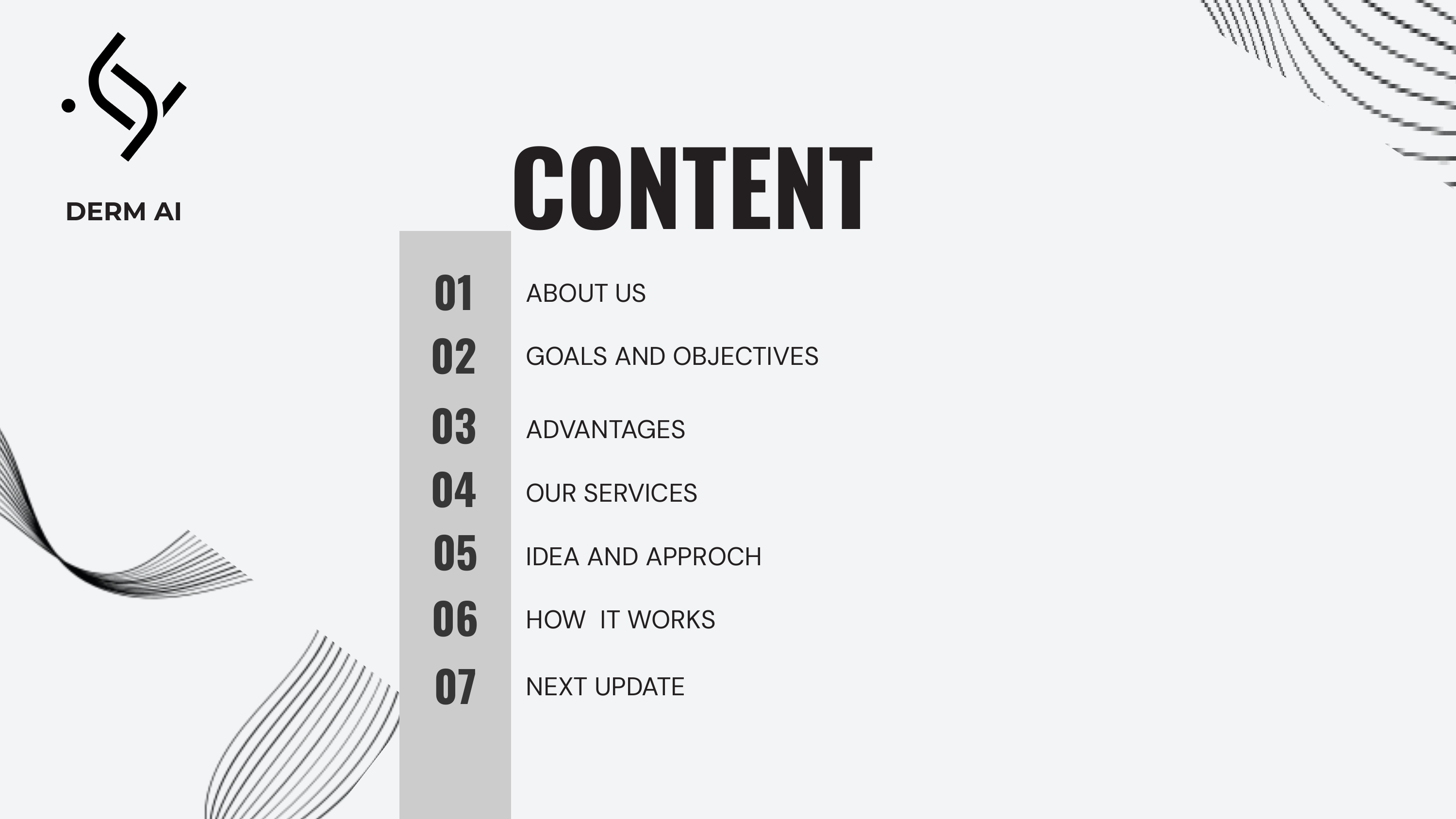

DERM AI
CONTENT

01
ABOUT US
02
GOALS AND OBJECTIVES
03
ADVANTAGES

04
OUR SERVICES
05
IDEA AND APPROCH
06
HOW  IT WORKS
07
NEXT UPDATE